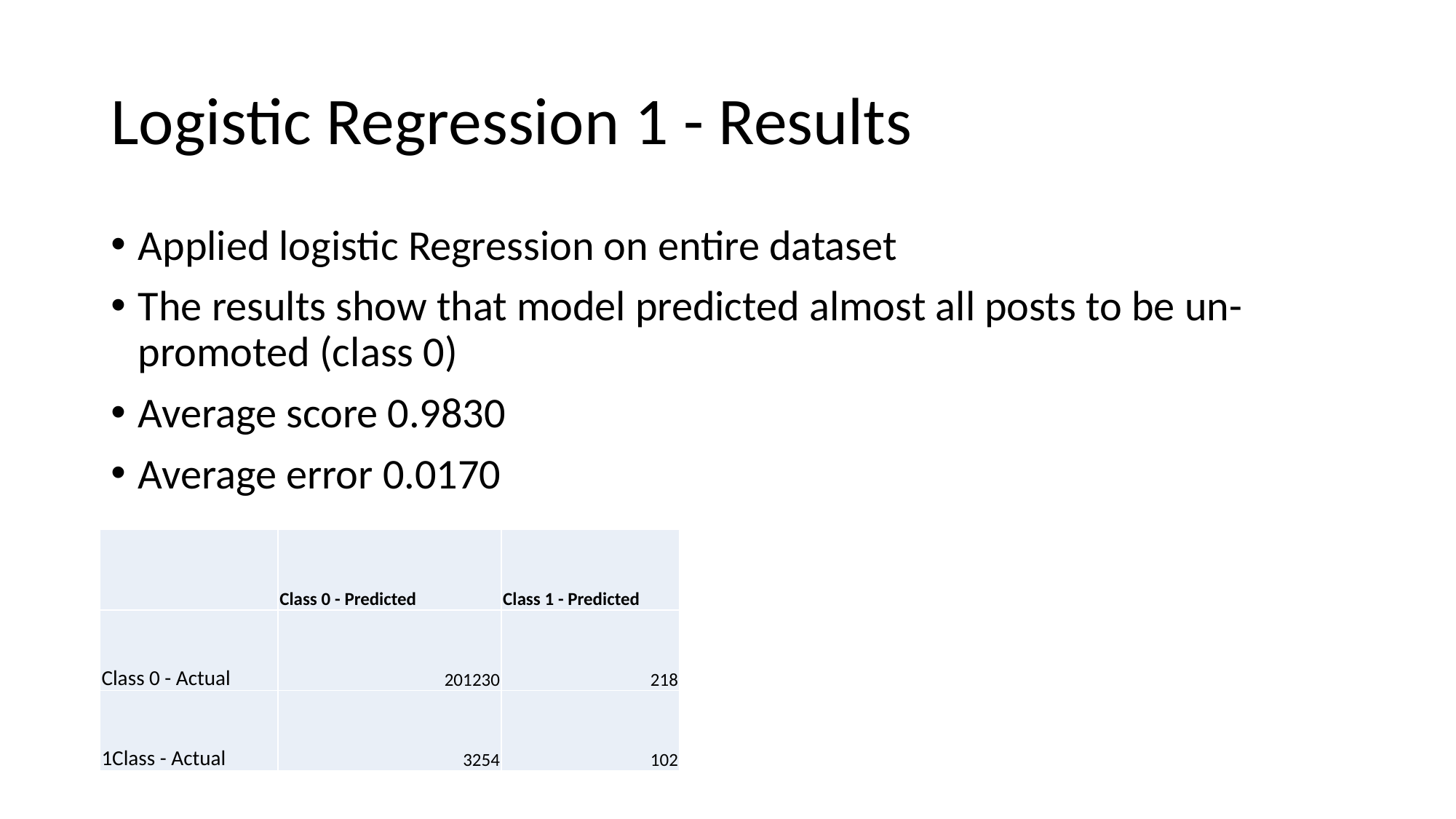

# Logistic Regression 1 - Results
Applied logistic Regression on entire dataset
The results show that model predicted almost all posts to be un-promoted (class 0)
Average score 0.9830
Average error 0.0170
|  | Class 0 - Predicted | Class 1 - Predicted |
| --- | --- | --- |
| Class 0 - Actual | 201230 | 218 |
| 1Class - Actual | 3254 | 102 |